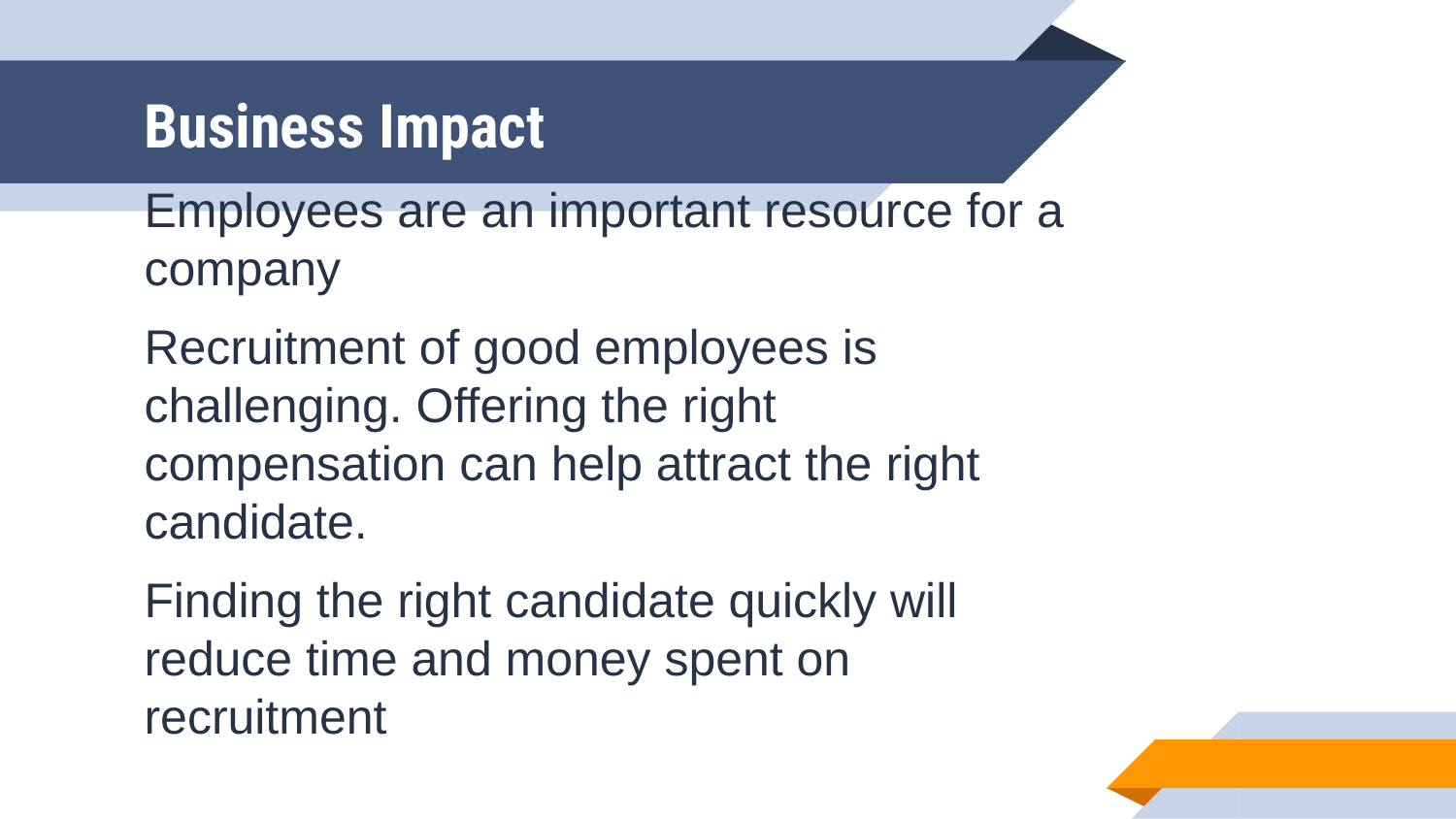

# Business Impact
Employees are an important resource for a company
Recruitment of good employees is challenging. Offering the right compensation can help attract the right candidate.
Finding the right candidate quickly will reduce time and money spent on recruitment